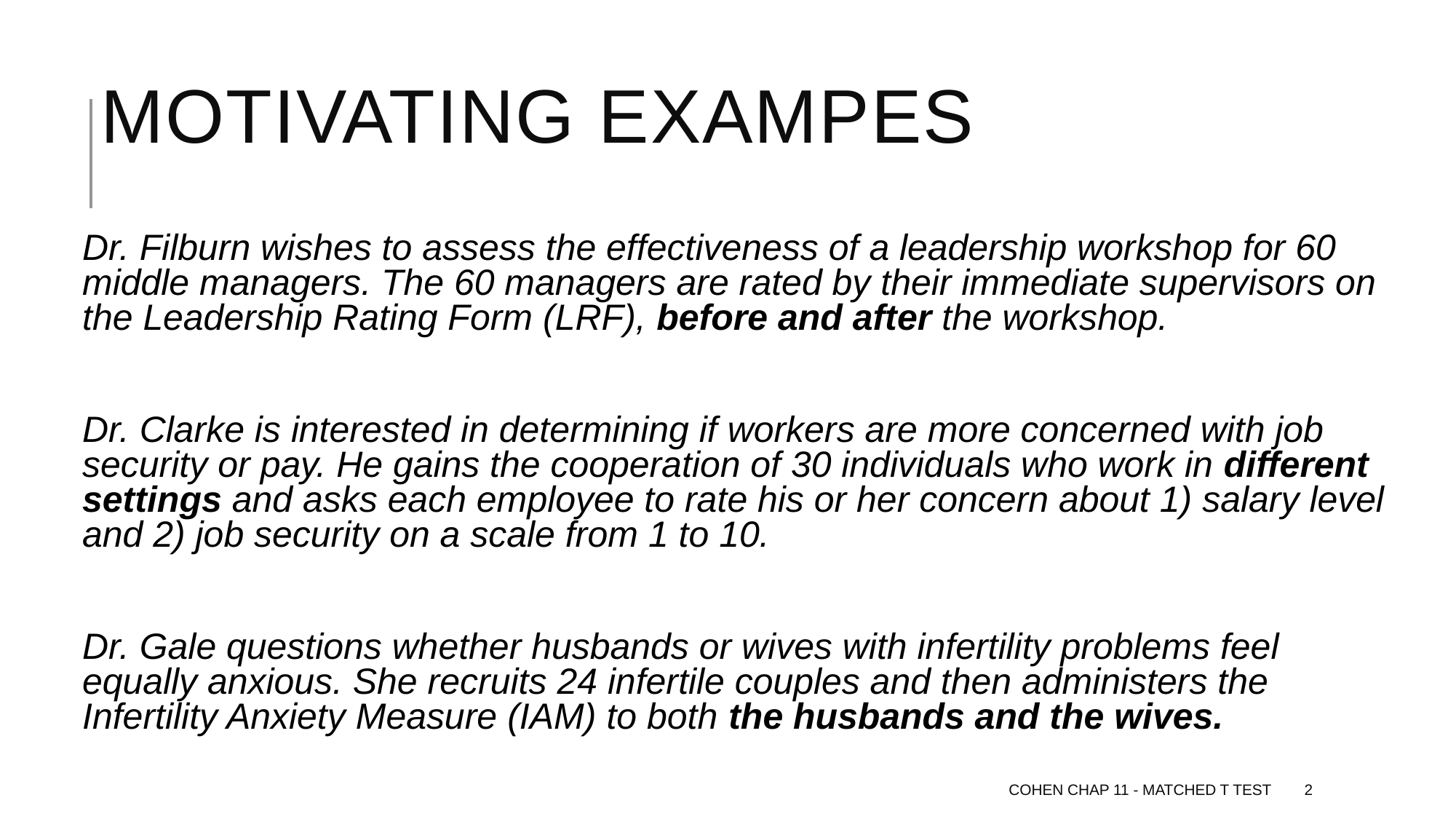

# Motivating exampes
Dr. Filburn wishes to assess the effectiveness of a leadership workshop for 60 middle managers. The 60 managers are rated by their immediate supervisors on the Leadership Rating Form (LRF), before and after the workshop.

Dr. Clarke is interested in determining if workers are more concerned with job security or pay. He gains the cooperation of 30 individuals who work in different settings and asks each employee to rate his or her concern about 1) salary level and 2) job security on a scale from 1 to 10.

Dr. Gale questions whether husbands or wives with infertility problems feel equally anxious. She recruits 24 infertile couples and then administers the Infertility Anxiety Measure (IAM) to both the husbands and the wives.
Cohen Chap 11 - Matched t test
2